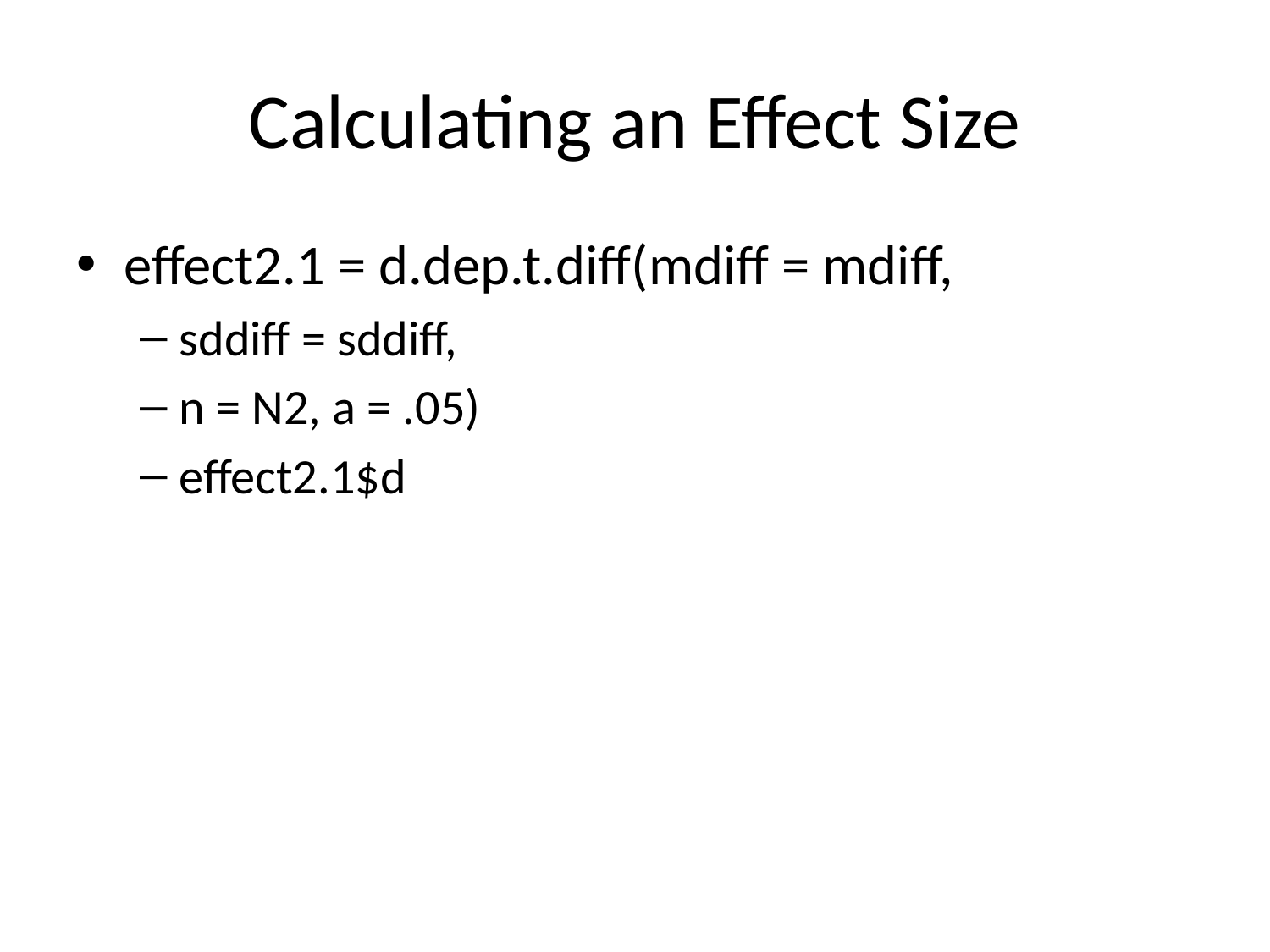

# Calculating an Effect Size
effect2.1 = d.dep.t.diff(mdiff = mdiff,
sddiff = sddiff,
n = N2, a = .05)
effect2.1$d